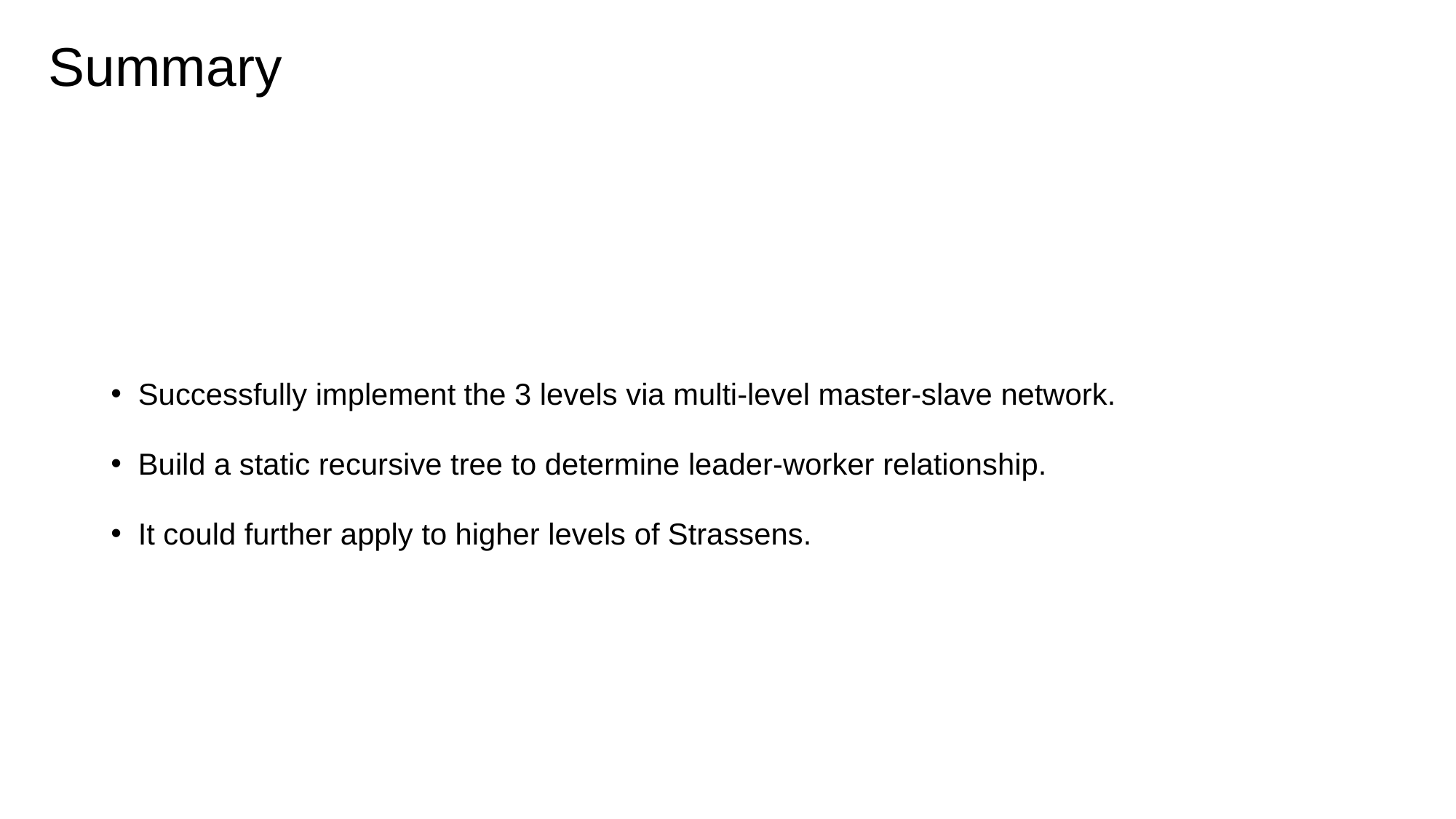

# Summary
Successfully implement the 3 levels via multi-level master-slave network.
Build a static recursive tree to determine leader-worker relationship.
It could further apply to higher levels of Strassens.